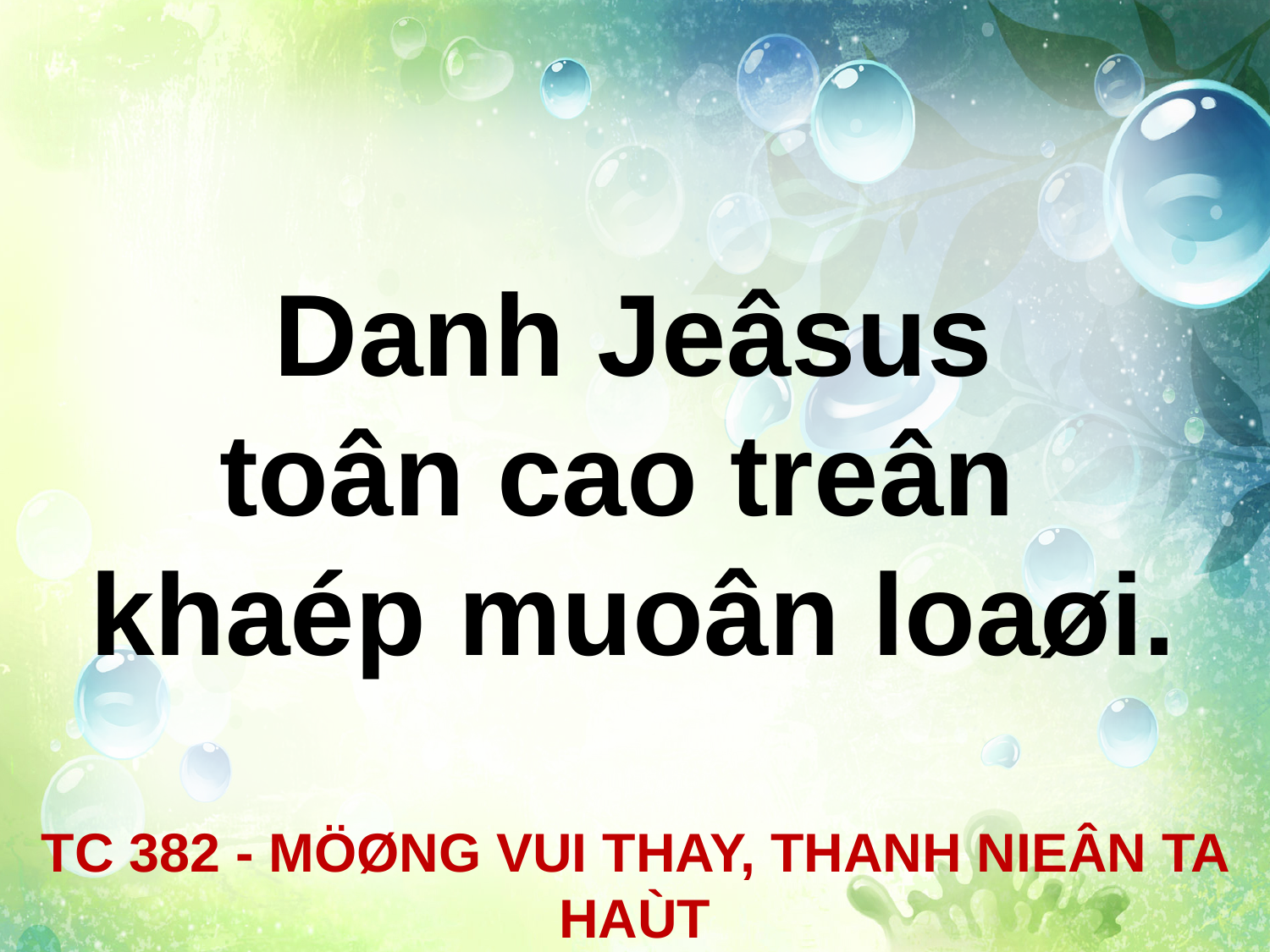

Danh Jeâsus
toân cao treân
khaép muoân loaøi.
TC 382 - MÖØNG VUI THAY, THANH NIEÂN TA HAÙT